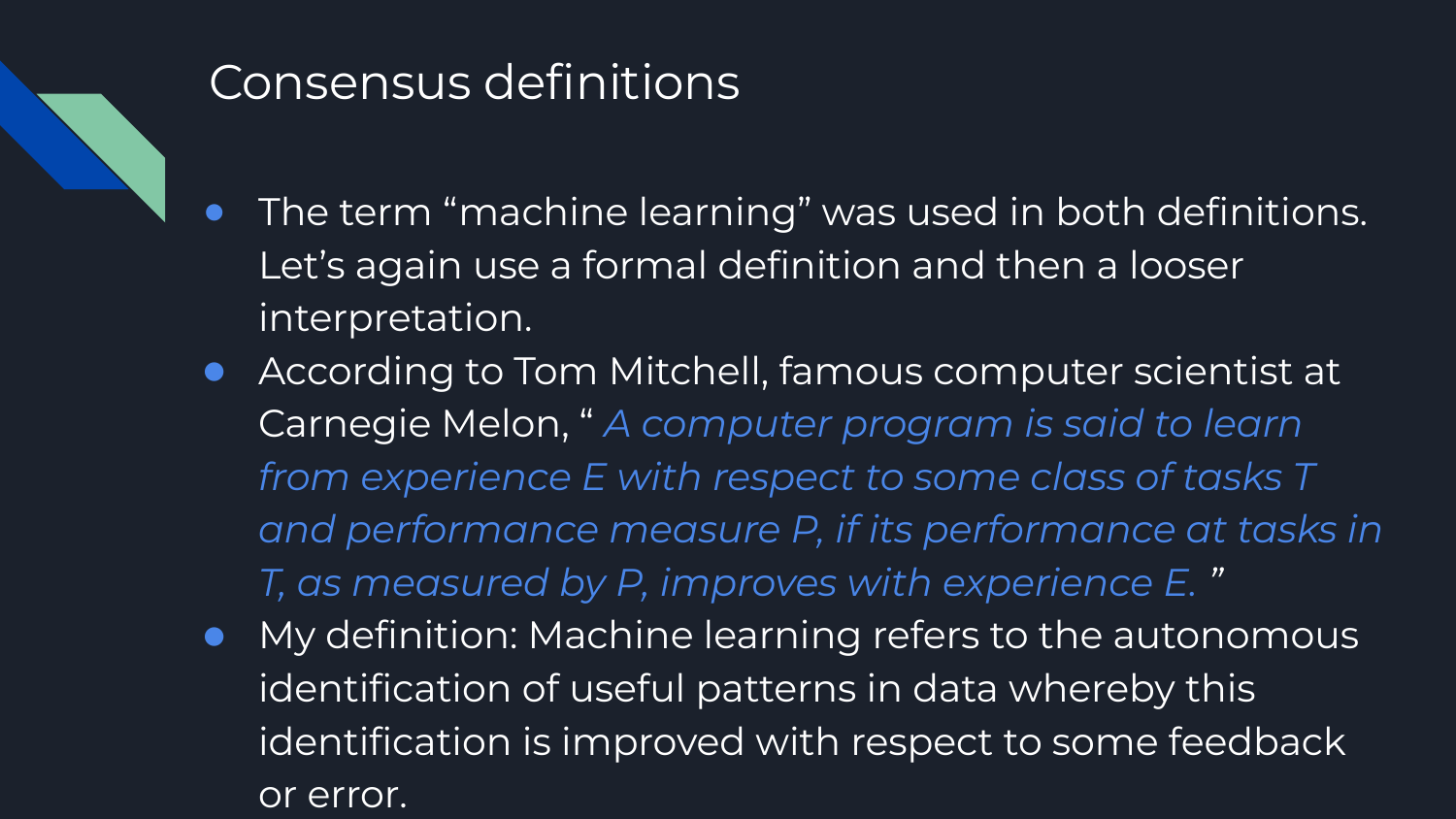

# Consensus definitions
The term “machine learning” was used in both definitions. Let’s again use a formal definition and then a looser interpretation.
According to Tom Mitchell, famous computer scientist at Carnegie Melon, “ A computer program is said to learn from experience E with respect to some class of tasks T and performance measure P, if its performance at tasks in T, as measured by P, improves with experience E. ”
My definition: Machine learning refers to the autonomous identification of useful patterns in data whereby this identification is improved with respect to some feedback or error.